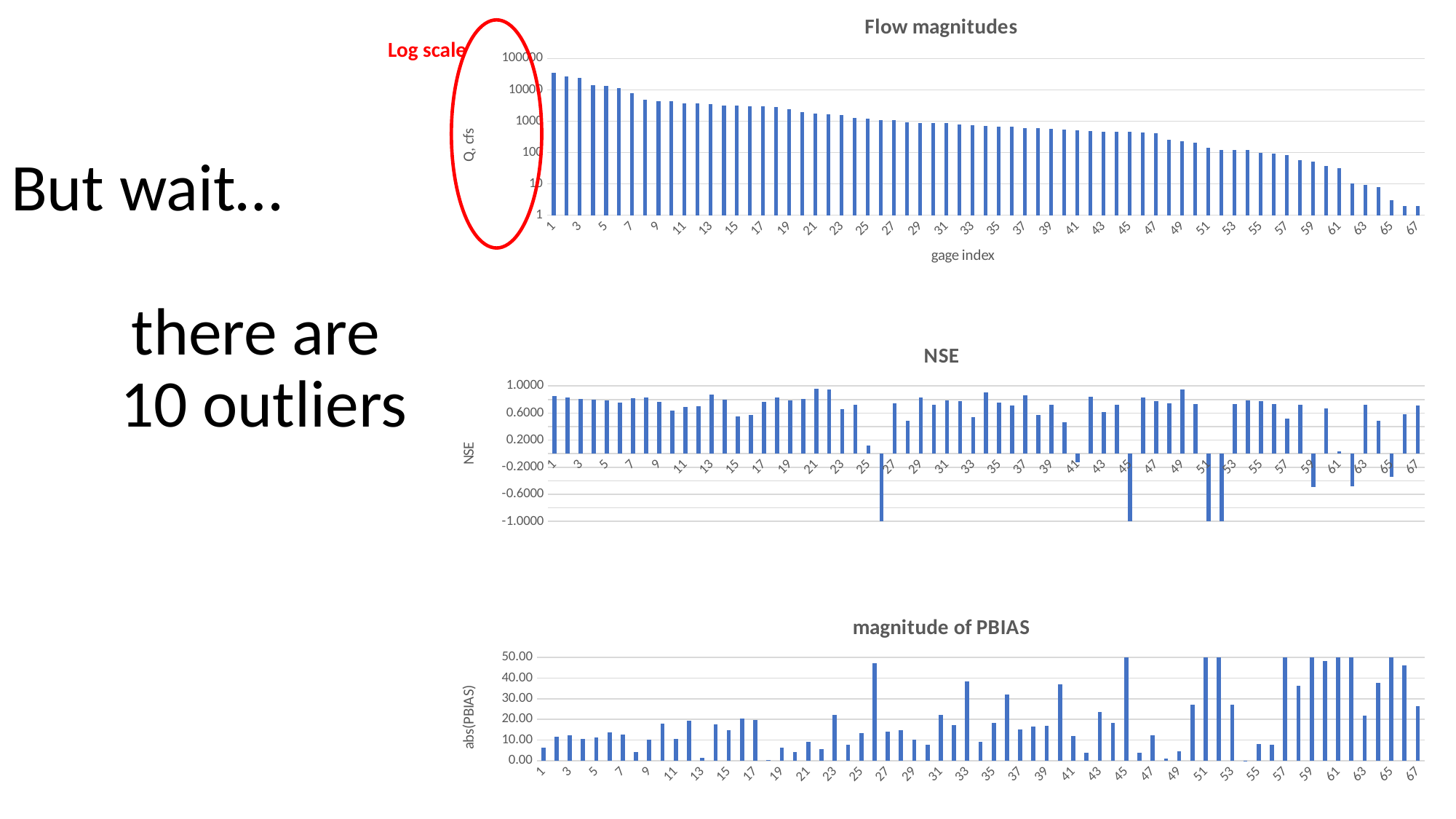

### Chart: Flow magnitudes

| Category | observations, cfs |
|---|---|
Log scale
# But wait… there are 10 outliers

### Chart: NSE

| Category | 7-year |
|---|---|

### Chart: magnitude of PBIAS

| Category | 7-year |
|---|---|